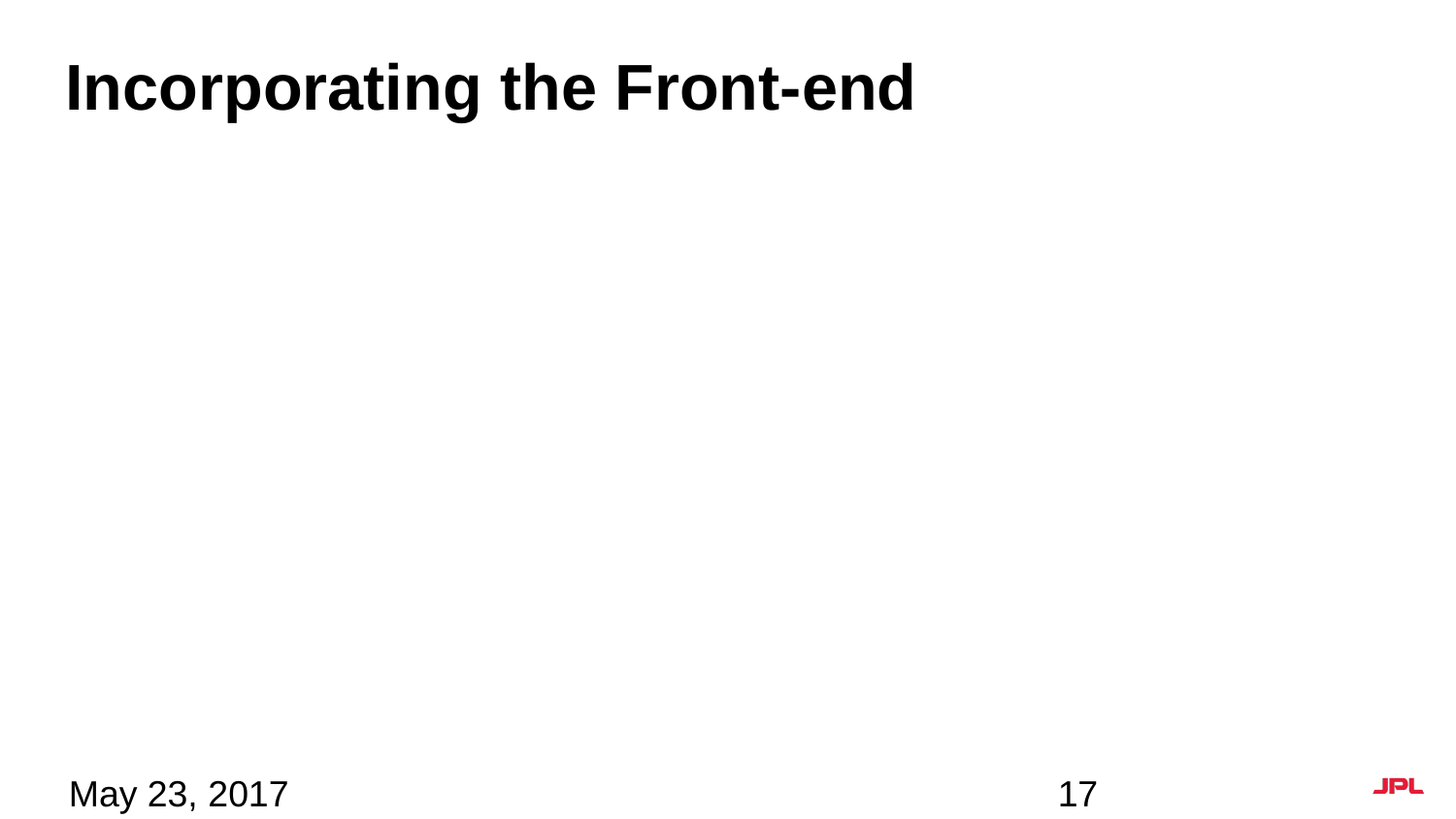

# Incorporating the Front-end

May 23, 2017

17